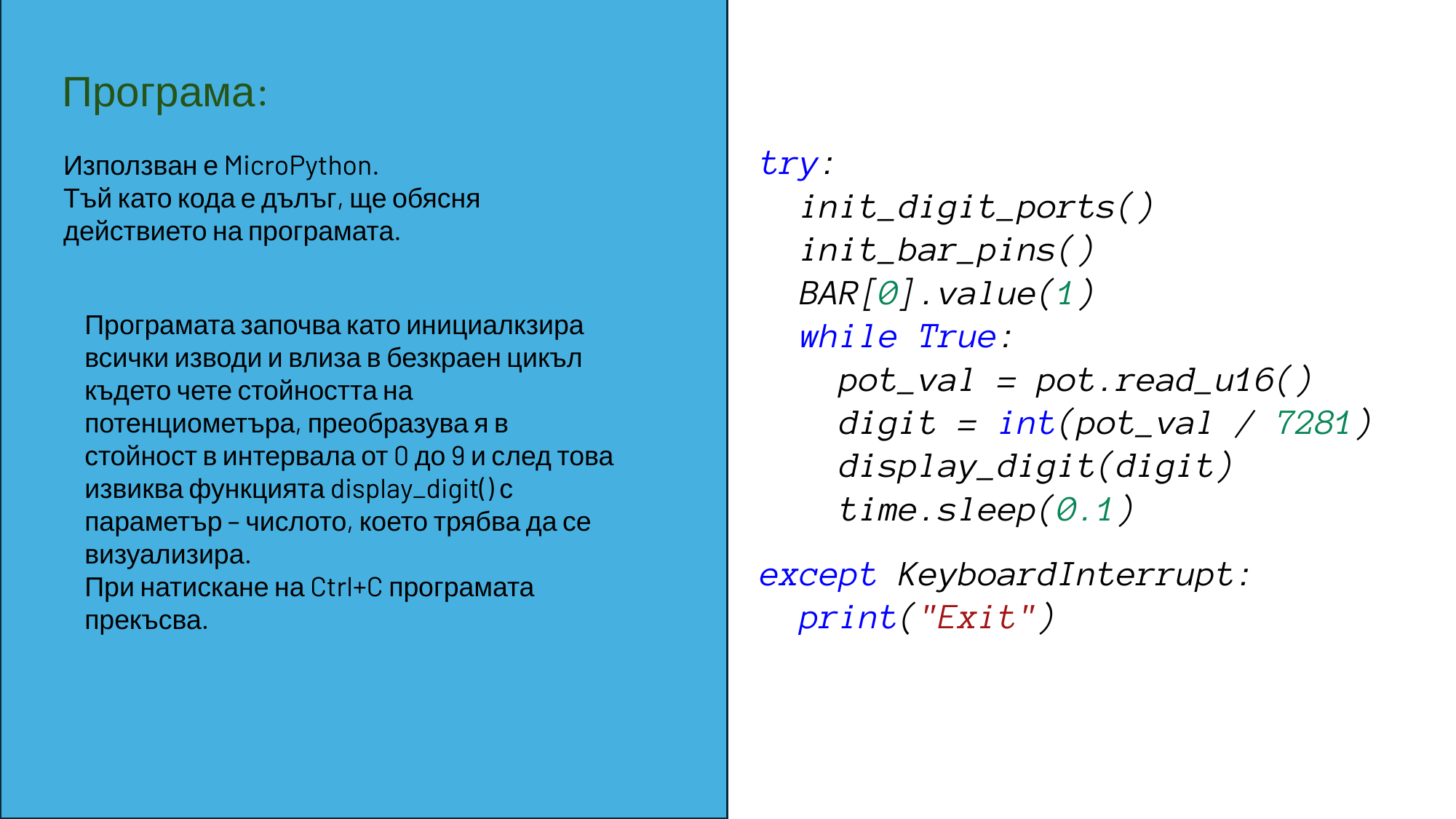

# Програма:
Използван е MicroPython.
Тъй като кода е дълъг, ще обясня действието на програмата.
try:

  init_digit_ports()

  init_bar_pins()

  BAR[0].value(1)

  while True:

    pot_val = pot.read_u16()

    digit = int(pot_val / 7281)

    display_digit(digit)

    time.sleep(0.1)

except KeyboardInterrupt:

  print("Exit")
Програмата започва като инициалкзира всички изводи и влиза в безкраен цикъл където чете стойността на потенциометъра, преобразува я в стойност в интервала от 0 до 9 и след това извиква функцията display_digit() с параметър – числото, което трябва да се визуализира.
При натискане на Ctrl+C програмата прекъсва.